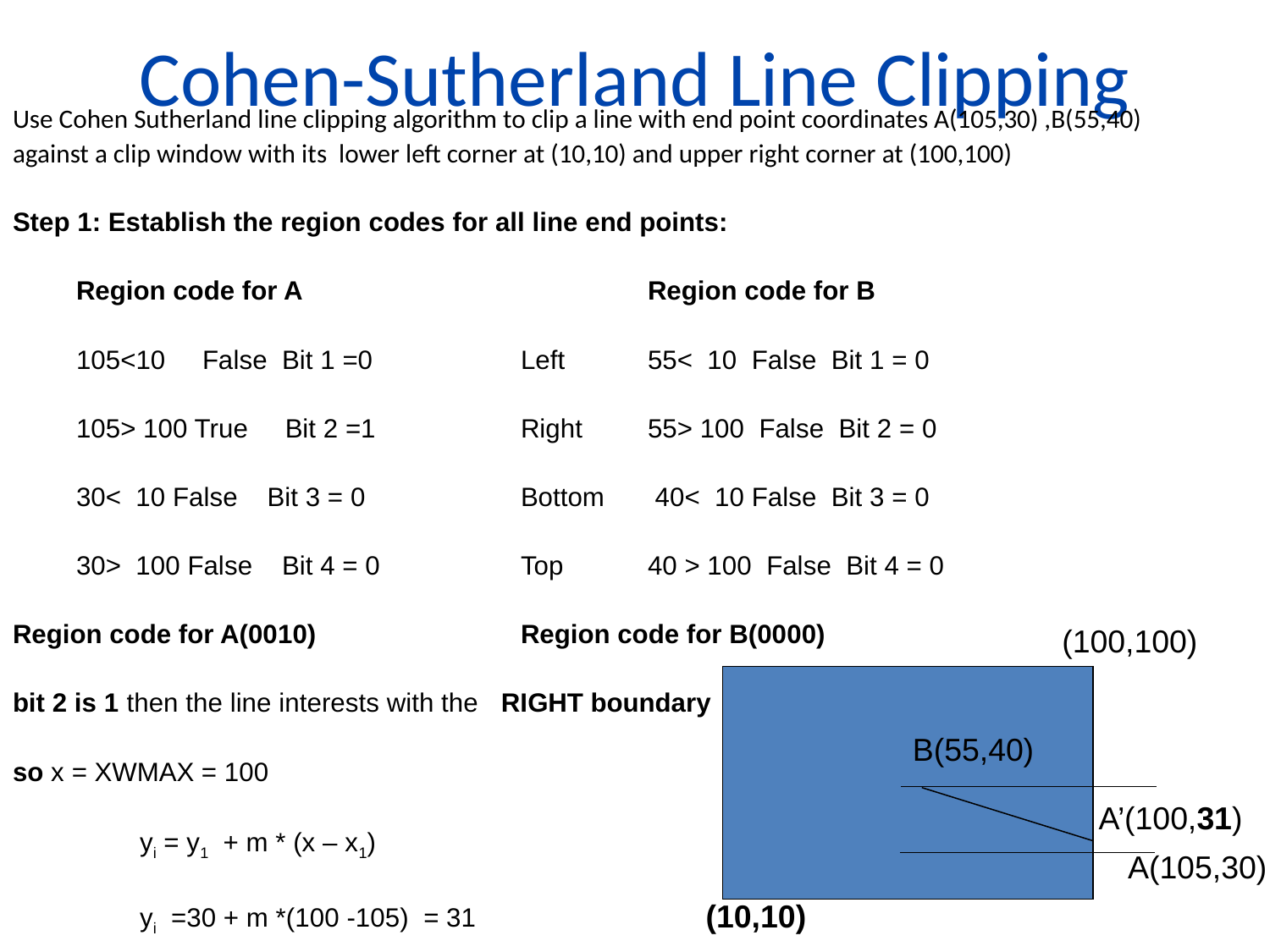

# Cohen-Sutherland Line Clipping
Use Cohen Sutherland line clipping algorithm to clip a line with end point coordinates A(105,30) ,B(55,40)
against a clip window with its  lower left corner at (10,10) and upper right corner at (100,100)
Step 1: Establish the region codes for all line end points:
Region code for A			Region code for B
105<10     False  Bit 1 =0 		Left	55<  10  False  Bit 1 = 0
105> 100 True     Bit 2 =1 		Right	55> 100  False  Bit 2 = 0
30<  10 False    Bit 3 = 0		Bottom	 40<  10 False  Bit 3 = 0
30>  100 False    Bit 4 = 0		Top	40 > 100  False  Bit 4 = 0
Region code for A(0010)		Region code for B(0000)
bit 2 is 1 then the line interests with the   RIGHT boundary
so x = XWMAX = 100
yi = y1  + m * (x – x1)
yi  =30 + m *(100 -105)  = 31
(100,100)

B(55,40)
A’(100,31)
A(105,30)
(10,10)